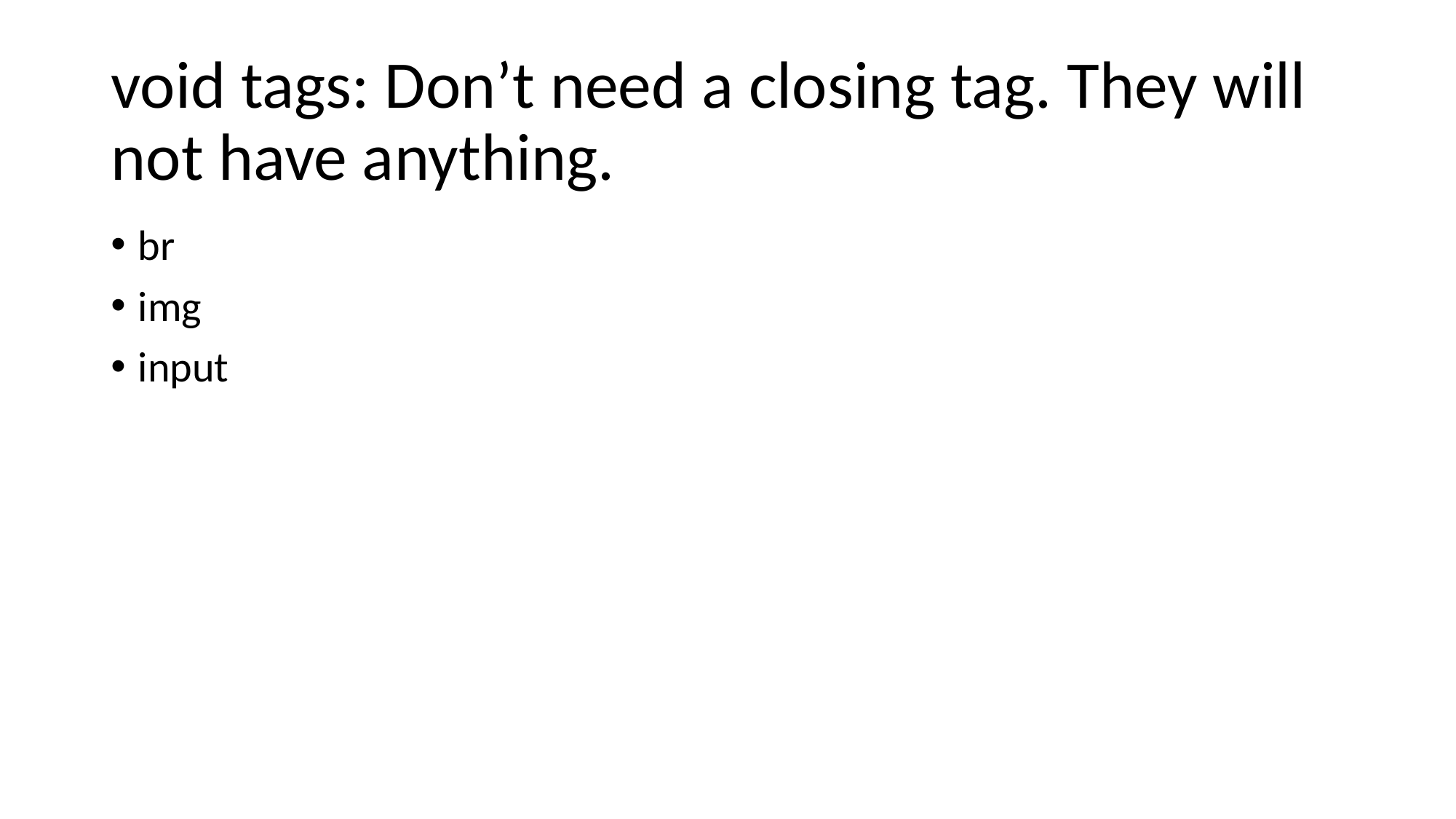

# void tags: Don’t need a closing tag. They will not have anything.
br
img
input